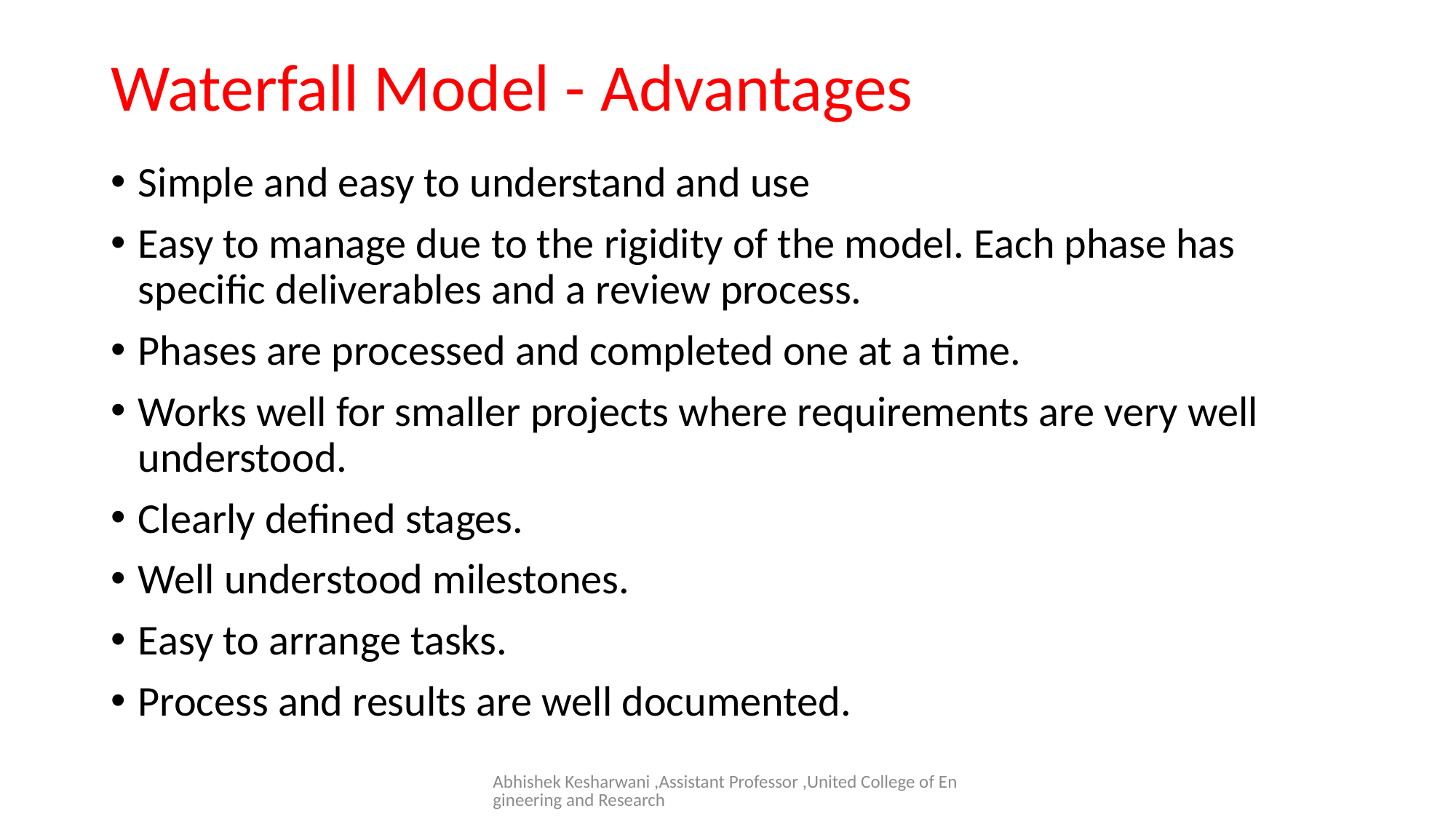

# Waterfall Model - Advantages
Simple and easy to understand and use
Easy to manage due to the rigidity of the model. Each phase has specific deliverables and a review process.
Phases are processed and completed one at a time.
Works well for smaller projects where requirements are very well understood.
Clearly defined stages.
Well understood milestones.
Easy to arrange tasks.
Process and results are well documented.

Abhishek Kesharwani ,Assistant Professor ,United College of Engineering and Research